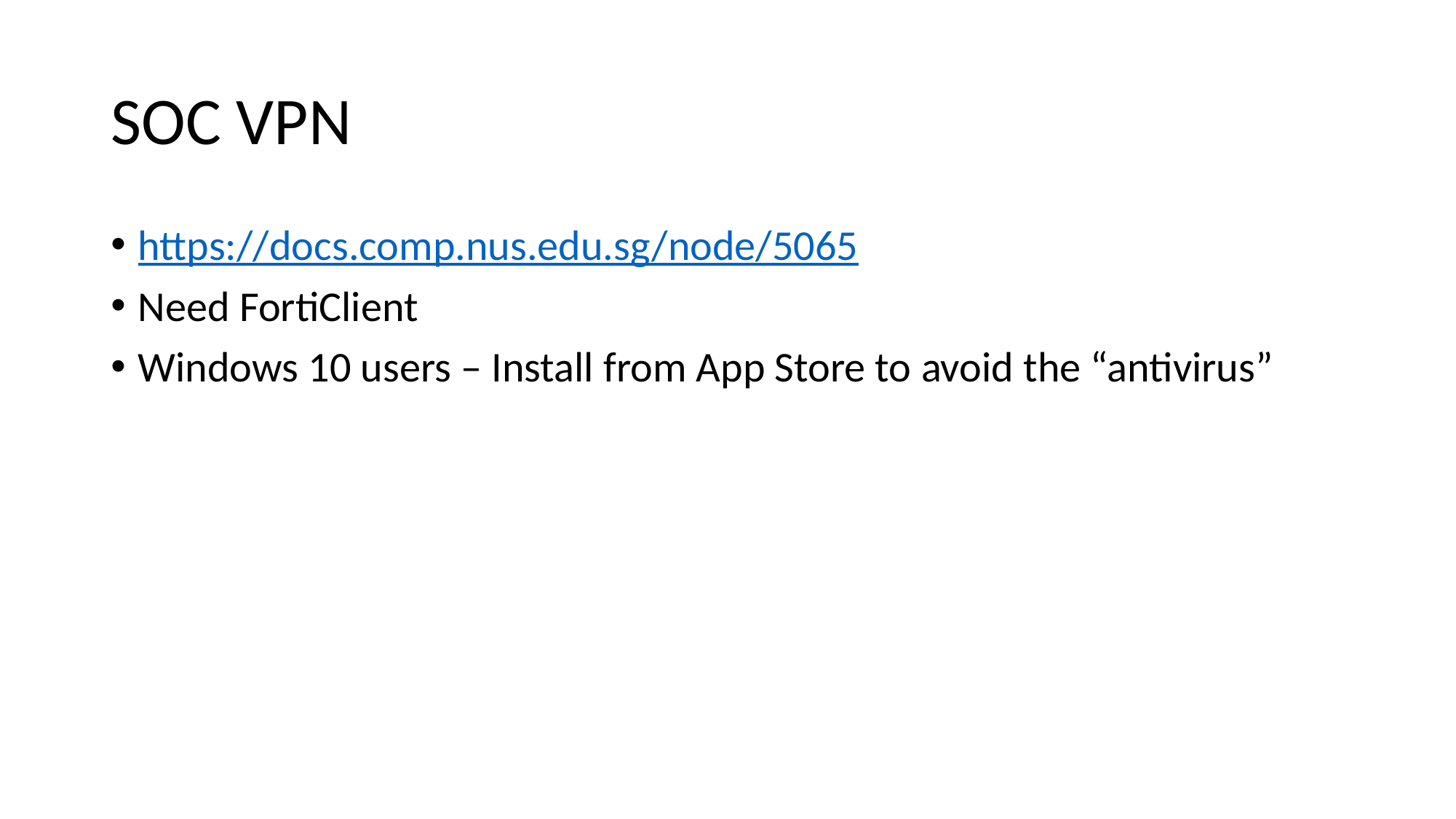

# SOC VPN
https://docs.comp.nus.edu.sg/node/5065
Need FortiClient
Windows 10 users – Install from App Store to avoid the “antivirus”